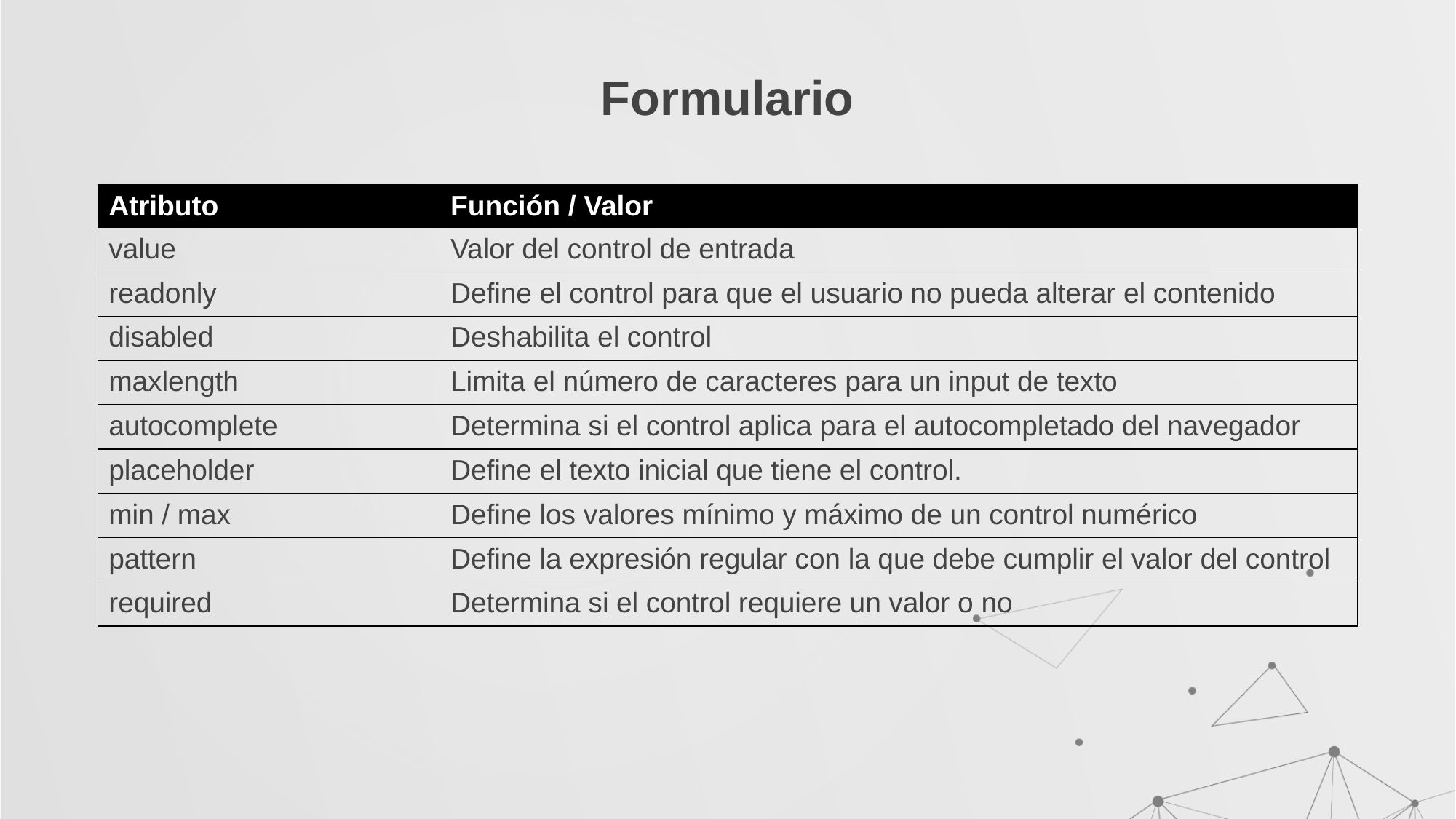

# Formulario
| Atributo | Función / Valor |
| --- | --- |
| value | Valor del control de entrada |
| readonly | Define el control para que el usuario no pueda alterar el contenido |
| disabled | Deshabilita el control |
| maxlength | Limita el número de caracteres para un input de texto |
| autocomplete | Determina si el control aplica para el autocompletado del navegador |
| placeholder | Define el texto inicial que tiene el control. |
| min / max | Define los valores mínimo y máximo de un control numérico |
| pattern | Define la expresión regular con la que debe cumplir el valor del control |
| required | Determina si el control requiere un valor o no |